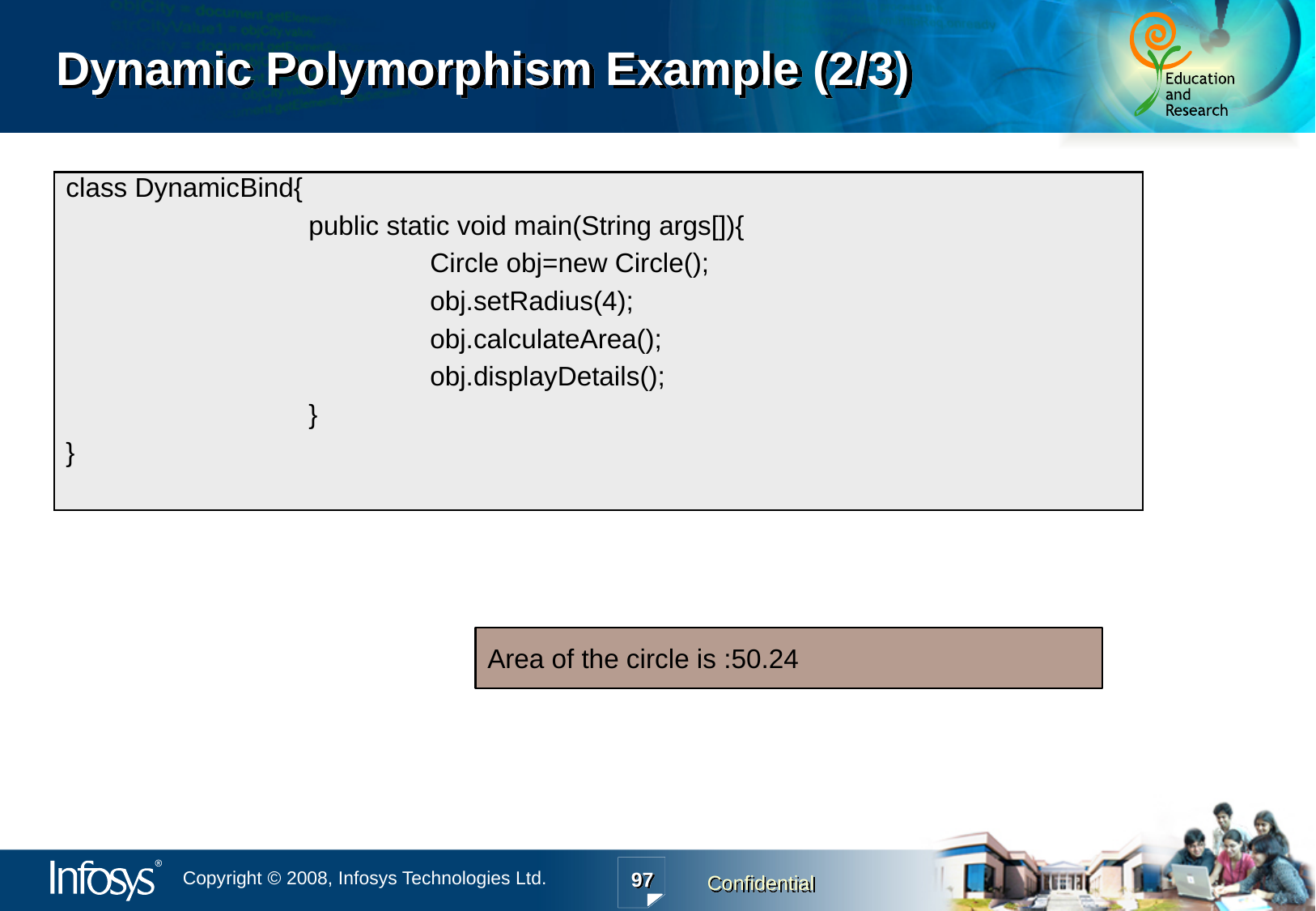

# Dynamic Polymorphism Example (2/3)
class DynamicBind{
		public static void main(String args[]){
			Circle obj=new Circle();
			obj.setRadius(4);
			obj.calculateArea();
			obj.displayDetails();
		}
}

Area of the circle is :50.24
97